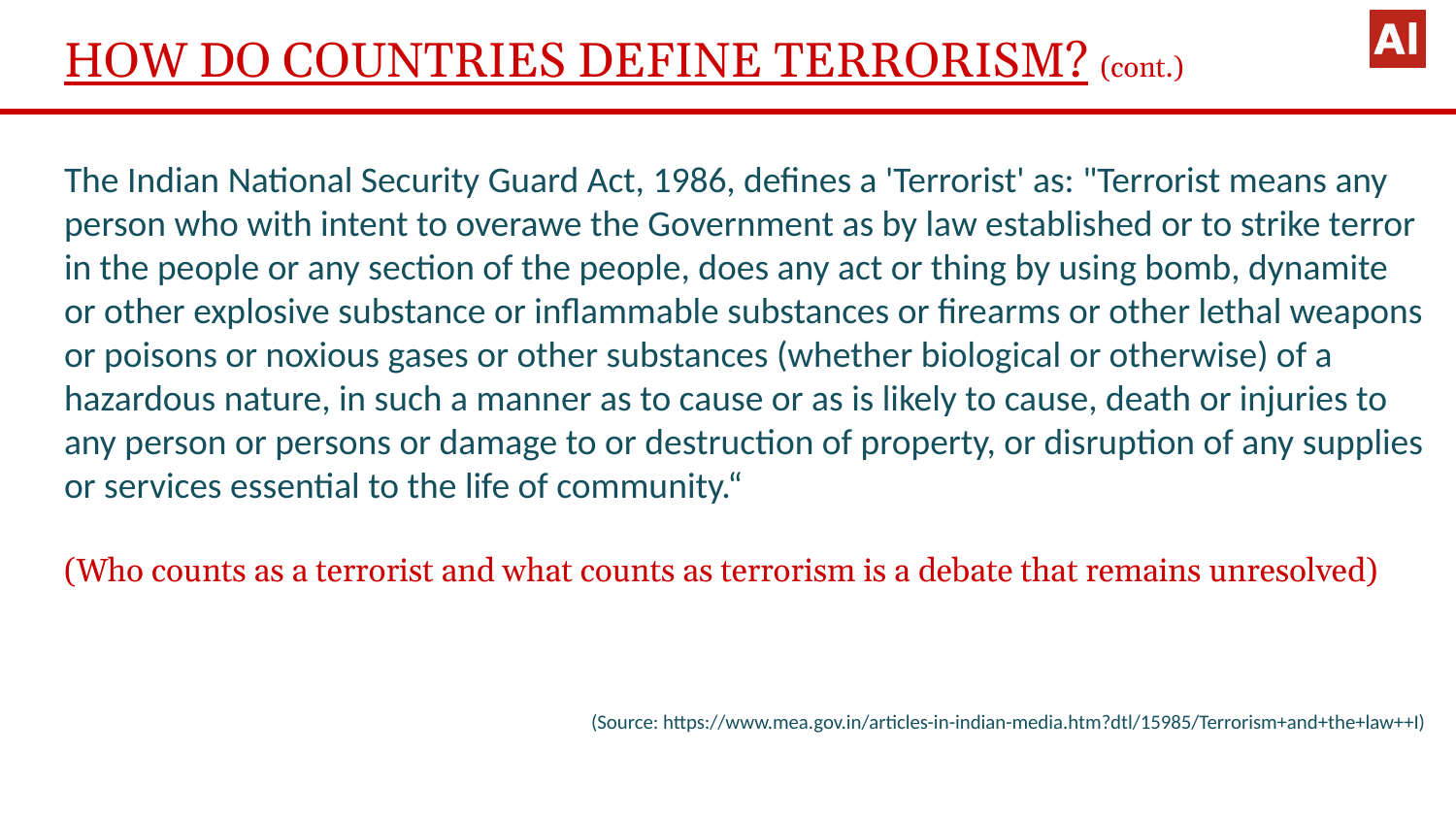

# HOW DO COUNTRIES DEFINE TERRORISM? (cont.)

The Indian National Security Guard Act, 1986, defines a 'Terrorist' as: "Terrorist means any person who with intent to overawe the Government as by law established or to strike terror in the people or any section of the people, does any act or thing by using bomb, dynamite or other explosive substance or inflammable substances or firearms or other lethal weapons or poisons or noxious gases or other substances (whether biological or otherwise) of a hazardous nature, in such a manner as to cause or as is likely to cause, death or injuries to any person or persons or damage to or destruction of property, or disruption of any supplies or services essential to the life of community.“

(Who counts as a terrorist and what counts as terrorism is a debate that remains unresolved)

(Source: https://www.mea.gov.in/articles-in-indian-media.htm?dtl/15985/Terrorism+and+the+law++I)